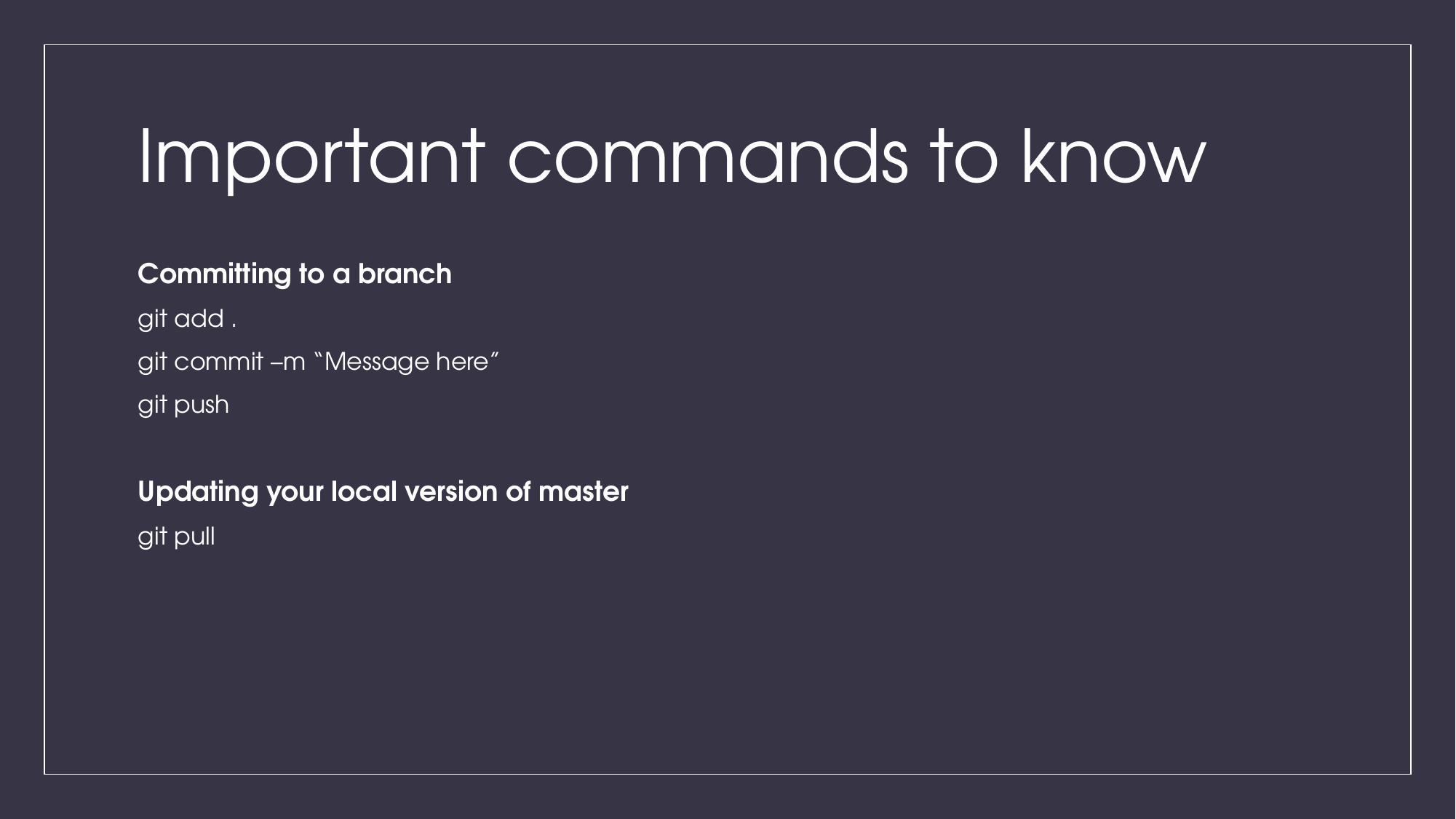

# Important commands to know
Committing to a branch
git add .
git commit –m “Message here”
git push

Updating your local version of master
git pull